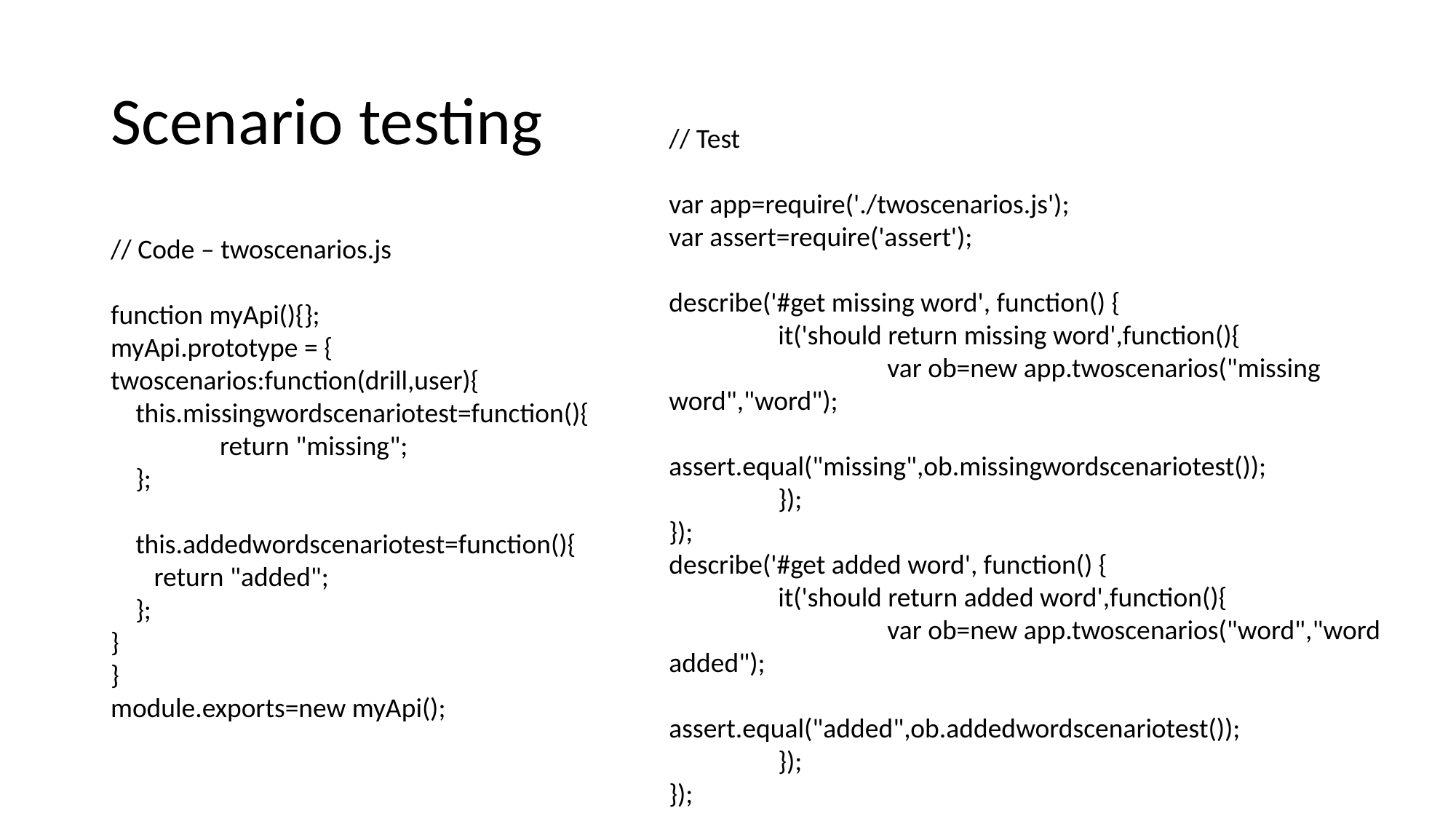

# Scenario testing
// Test

var app=require('./twoscenarios.js');
var assert=require('assert');

describe('#get missing word', function() {
	it('should return missing word',function(){
		var ob=new app.twoscenarios("missing word","word");
		assert.equal("missing",ob.missingwordscenariotest());
	});
});
describe('#get added word', function() {
	it('should return added word',function(){
		var ob=new app.twoscenarios("word","word added");
		assert.equal("added",ob.addedwordscenariotest());
	});
});
// Code – twoscenarios.js

function myApi(){};
myApi.prototype = {
twoscenarios:function(drill,user){
    this.missingwordscenariotest=function(){
	return "missing";
    };

    this.addedwordscenariotest=function(){
       return "added";
    };
}
}
module.exports=new myApi();